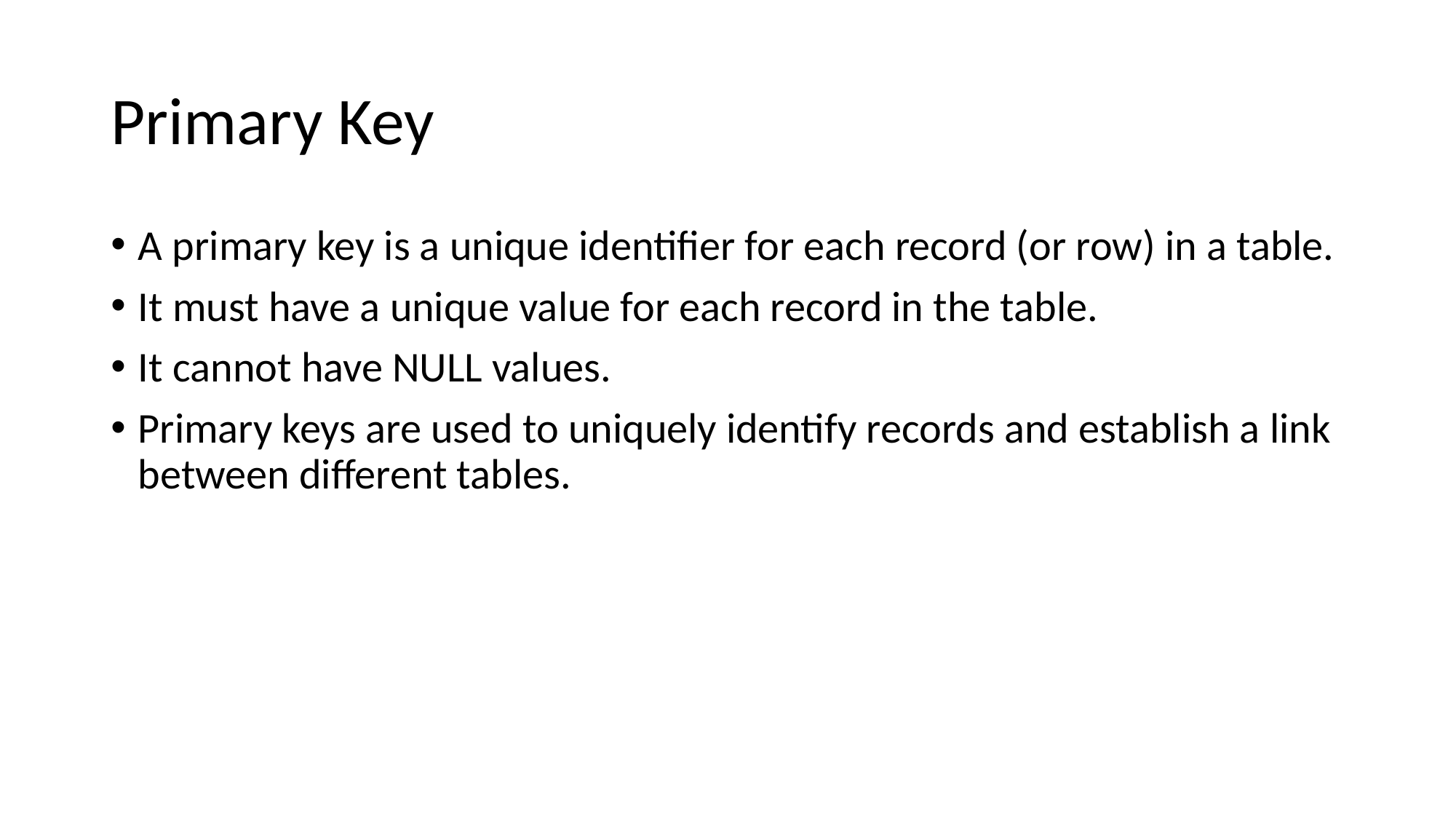

# Primary Key
A primary key is a unique identifier for each record (or row) in a table.
It must have a unique value for each record in the table.
It cannot have NULL values.
Primary keys are used to uniquely identify records and establish a link between different tables.